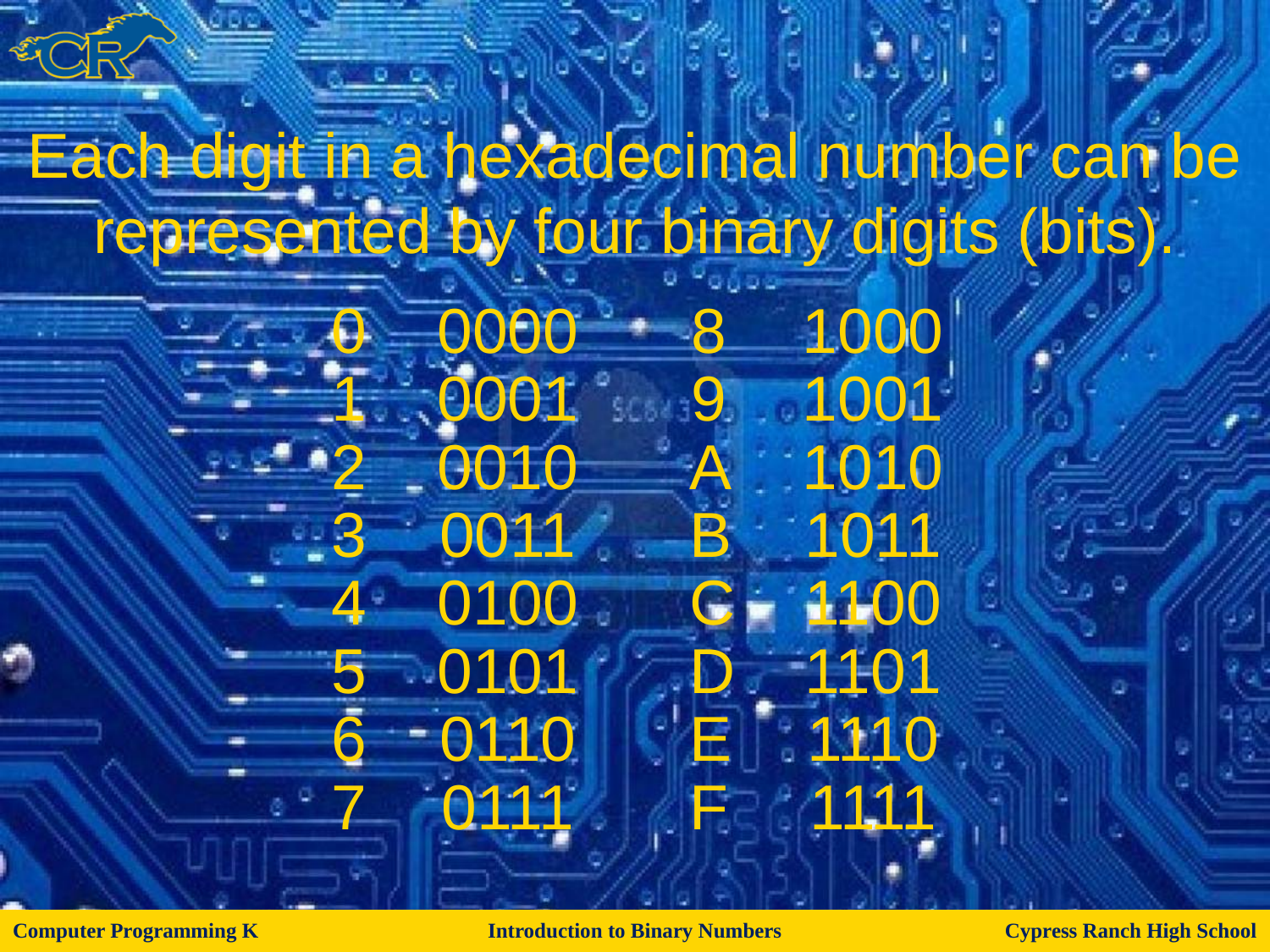

Each digit in a hexadecimal number can be represented by four binary digits (bits).
0
0000
8
1000
1
0001
9
1001
2
0010
A
1010
3
0011
B
1011
4
0100
C
1100
5
0101
D
1101
6
0110
E
1110
7
0111
F
1111